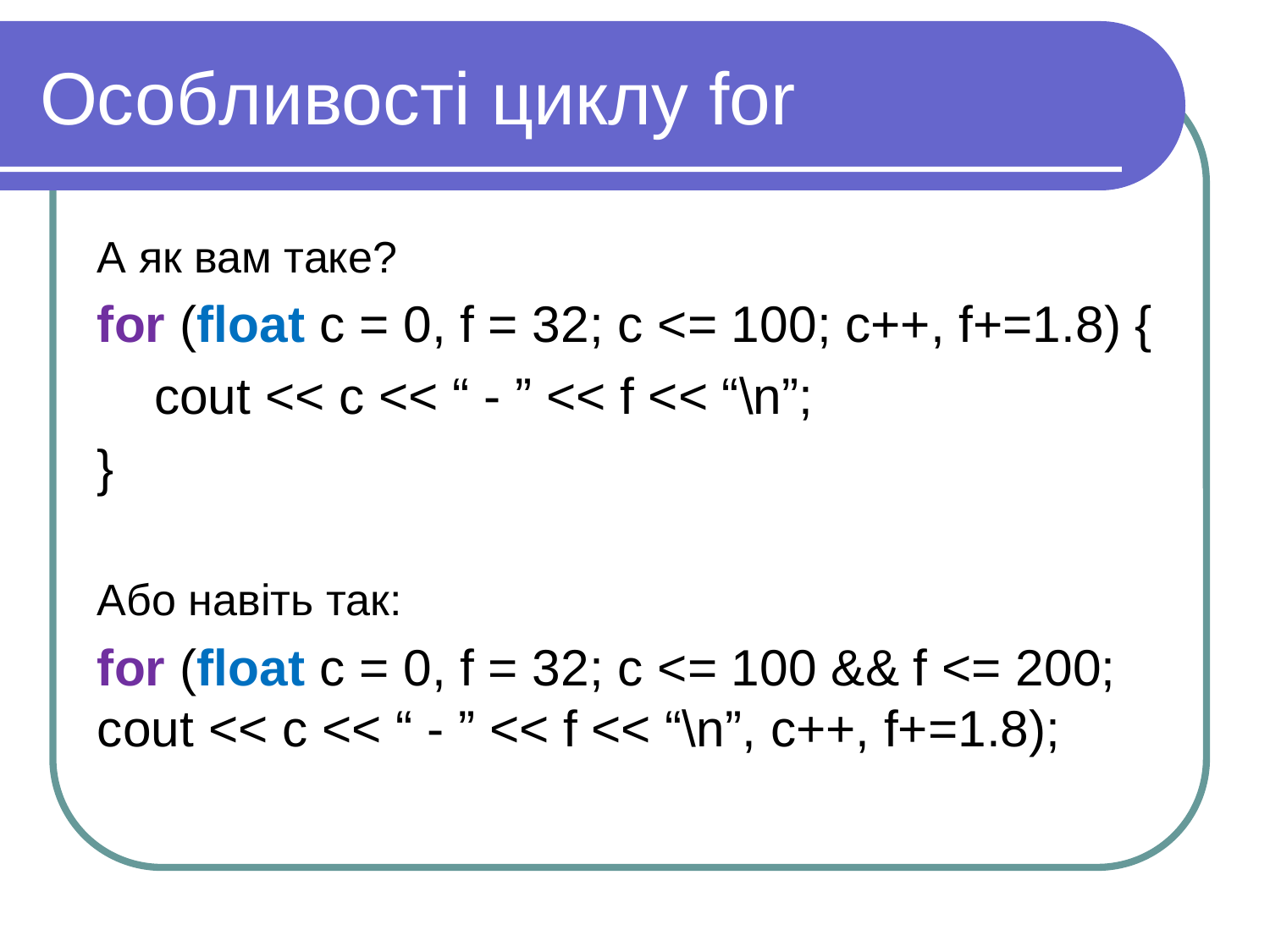

# Особливості циклу for
А як вам таке?
for (float c = 0, f = 32; c <= 100; c++, f+=1.8) {
    cout << c << “ - ” << f << “\n”;
}

Або навіть так:
for (float c = 0, f = 32; c <= 100 && f <= 200; cout << c << “ - ” << f << “\n”, c++, f+=1.8);